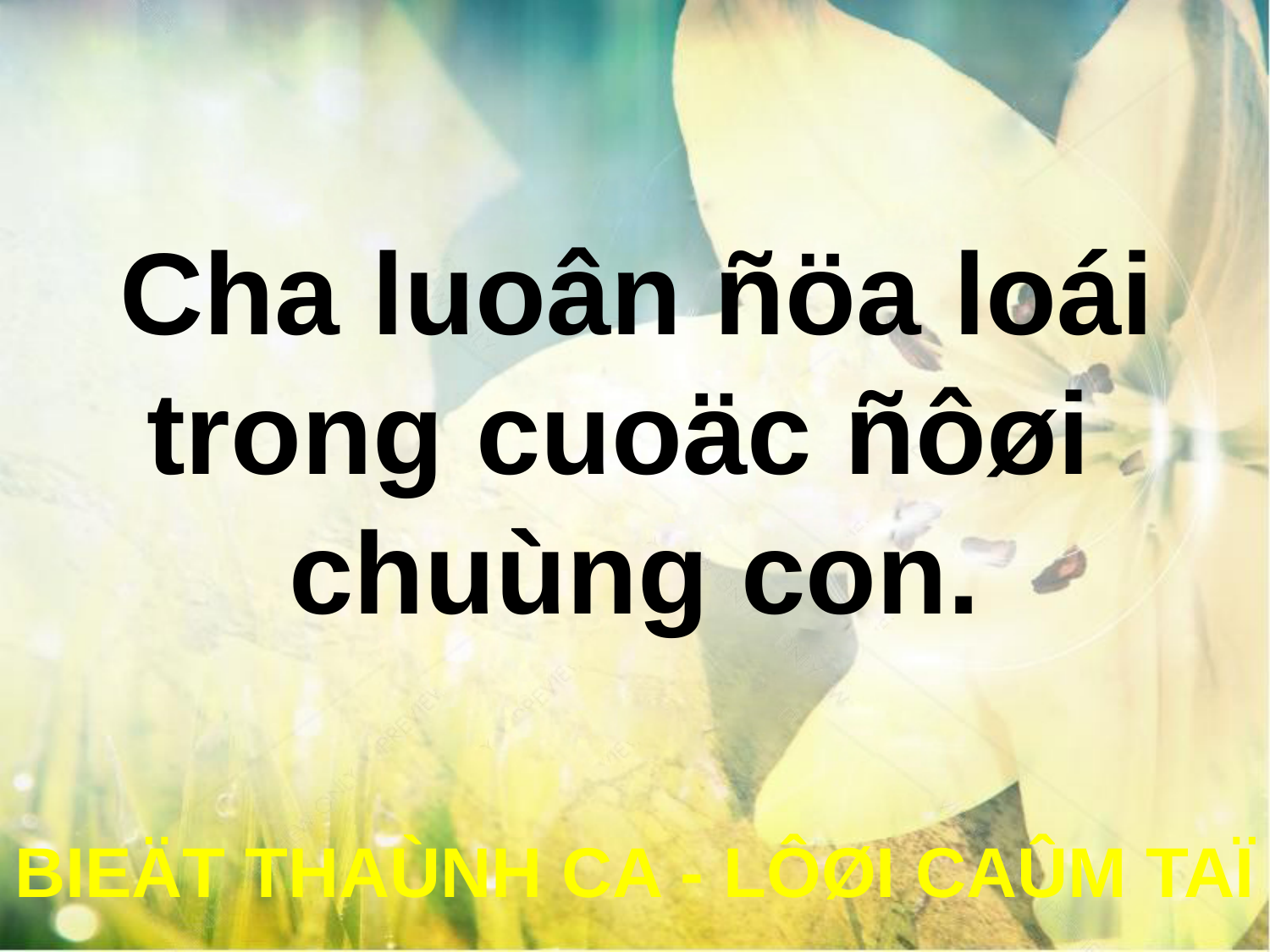

Cha luoân ñöa loái
trong cuoäc ñôøi
chuùng con.
BIEÄT THAÙNH CA - LÔØI CAÛM TAÏ